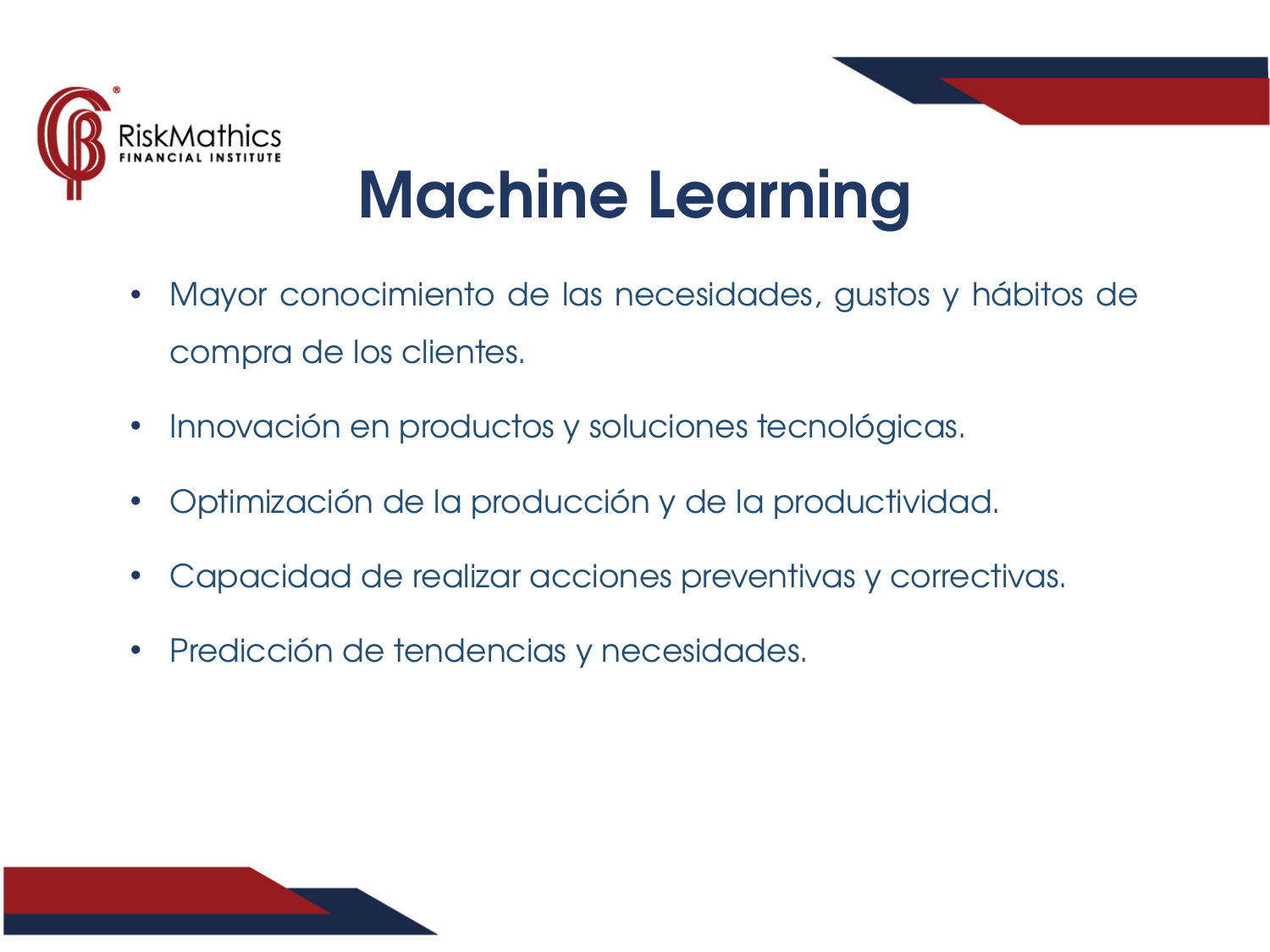

Machine Learning

Mayor conocimiento de las necesidades, gustos y hábitos de compra de los clientes.
Innovación en productos y soluciones tecnológicas.
Optimización de la producción y de la productividad.
Capacidad de realizar acciones preventivas y correctivas.
Predicción de tendencias y necesidades.